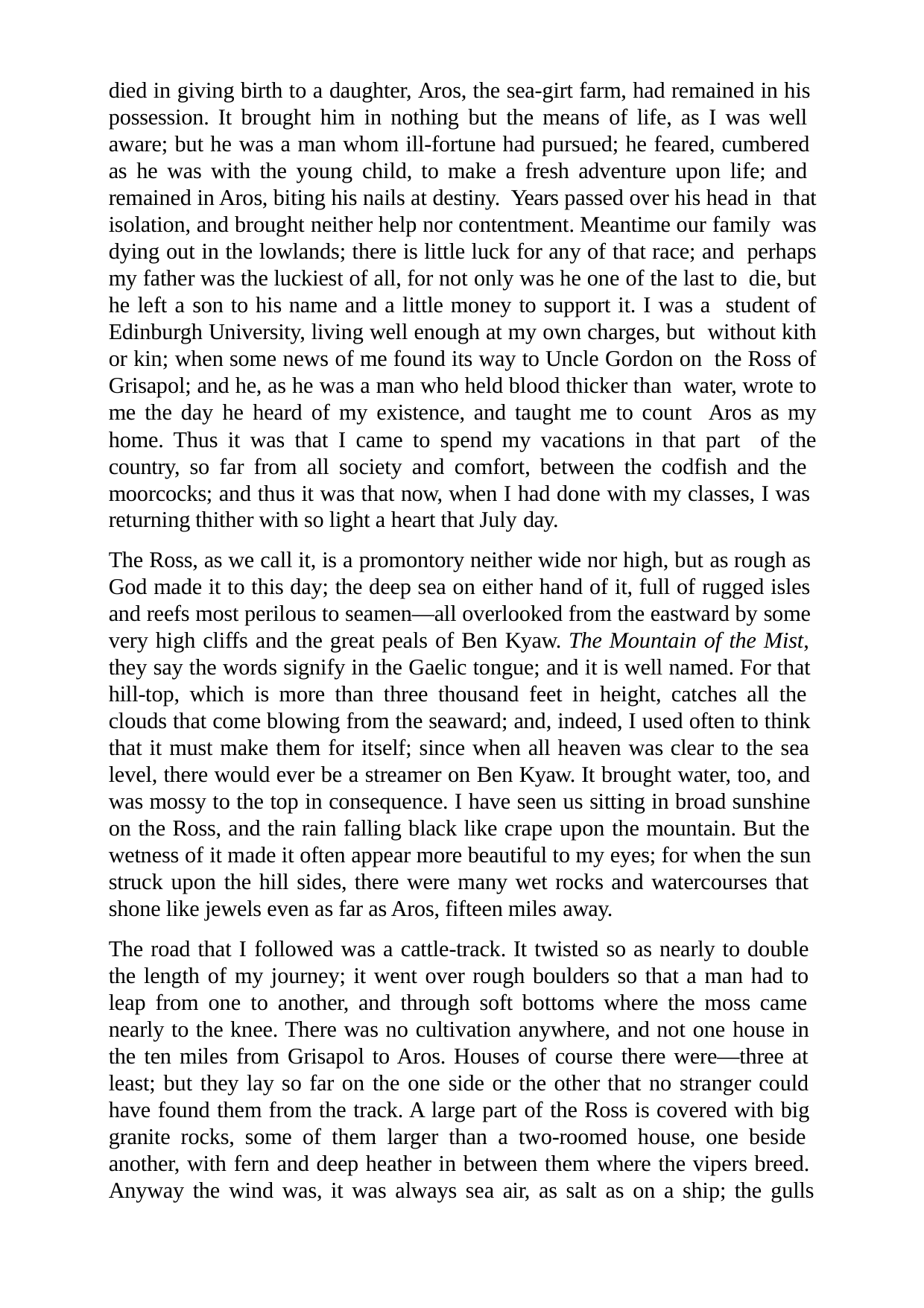

died in giving birth to a daughter, Aros, the sea-girt farm, had remained in his  possession. It brought him in nothing but the means of life, as I was well  aware; but he was a man whom ill-fortune had pursued; he feared, cumbered  as he was with the young child, to make a fresh adventure upon life; and  remained in Aros, biting his nails at destiny. Years passed over his head in  that isolation, and brought neither help nor contentment. Meantime our family  was dying out in the lowlands; there is little luck for any of that race; and  perhaps my father was the luckiest of all, for not only was he one of the last to  die, but he left a son to his name and a little money to support it. I was a  student of Edinburgh University, living well enough at my own charges, but  without kith or kin; when some news of me found its way to Uncle Gordon on  the Ross of Grisapol; and he, as he was a man who held blood thicker than  water, wrote to me the day he heard of my existence, and taught me to count  Aros as my home. Thus it was that I came to spend my vacations in that part  of the country, so far from all society and comfort, between the codfish and the  moorcocks; and thus it was that now, when I had done with my classes, I was  returning thither with so light a heart that July day.
The Ross, as we call it, is a promontory neither wide nor high, but as rough as  God made it to this day; the deep sea on either hand of it, full of rugged isles  and reefs most perilous to seamen—all overlooked from the eastward by some  very high cliffs and the great peals of Ben Kyaw. The Mountain of the Mist,  they say the words signify in the Gaelic tongue; and it is well named. For that  hill-top, which is more than three thousand feet in height, catches all the  clouds that come blowing from the seaward; and, indeed, I used often to think  that it must make them for itself; since when all heaven was clear to the sea  level, there would ever be a streamer on Ben Kyaw. It brought water, too, and  was mossy to the top in consequence. I have seen us sitting in broad sunshine  on the Ross, and the rain falling black like crape upon the mountain. But the  wetness of it made it often appear more beautiful to my eyes; for when the sun  struck upon the hill sides, there were many wet rocks and watercourses that  shone like jewels even as far as Aros, fifteen miles away.
The road that I followed was a cattle-track. It twisted so as nearly to double  the length of my journey; it went over rough boulders so that a man had to  leap from one to another, and through soft bottoms where the moss came  nearly to the knee. There was no cultivation anywhere, and not one house in  the ten miles from Grisapol to Aros. Houses of course there were—three at  least; but they lay so far on the one side or the other that no stranger could  have found them from the track. A large part of the Ross is covered with big  granite rocks, some of them larger than a two-roomed house, one beside  another, with fern and deep heather in between them where the vipers breed.  Anyway the wind was, it was always sea air, as salt as on a ship; the gulls